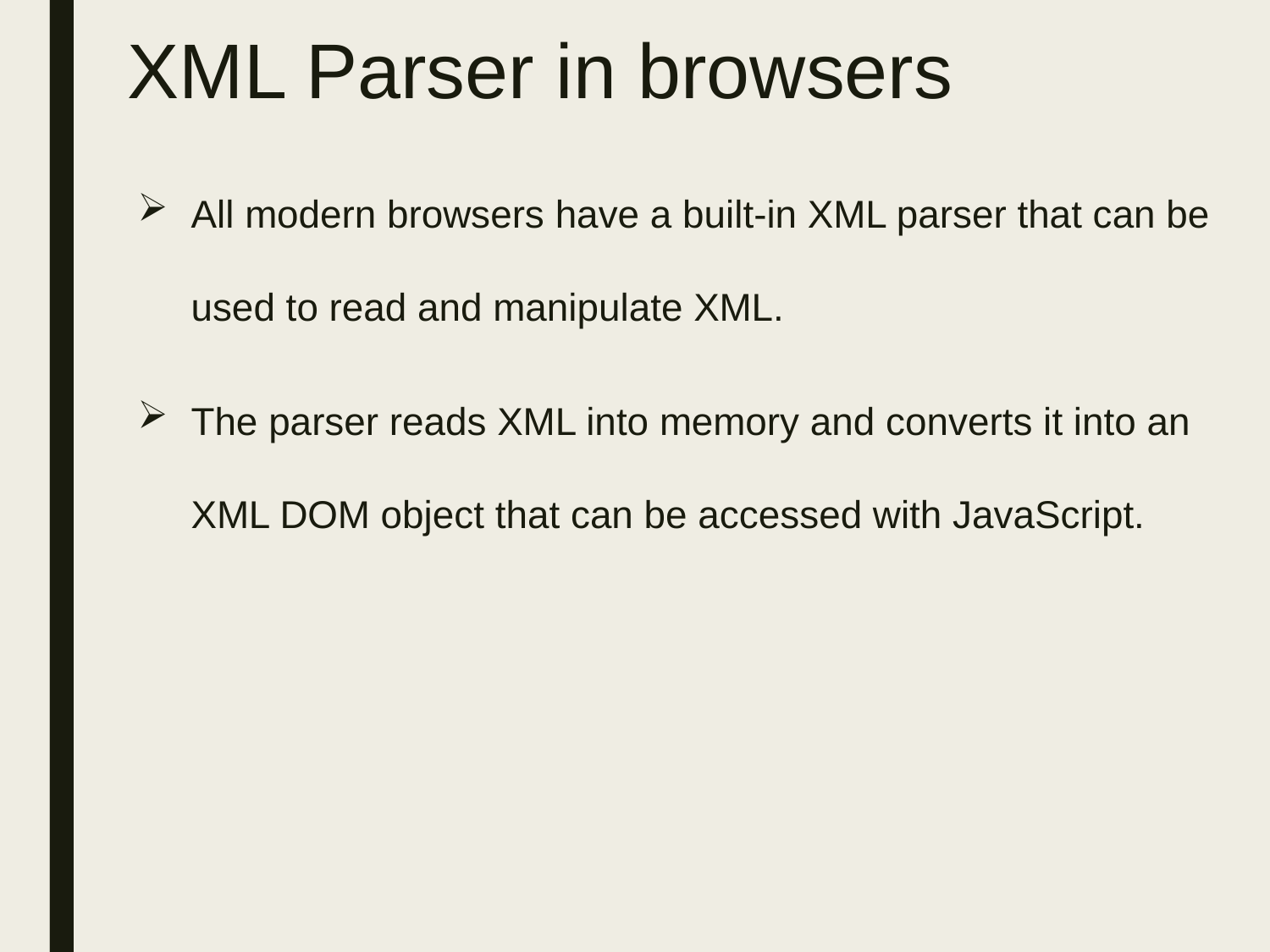

# XML Parser in browsers
All modern browsers have a built-in XML parser that can be used to read and manipulate XML.
The parser reads XML into memory and converts it into an XML DOM object that can be accessed with JavaScript.